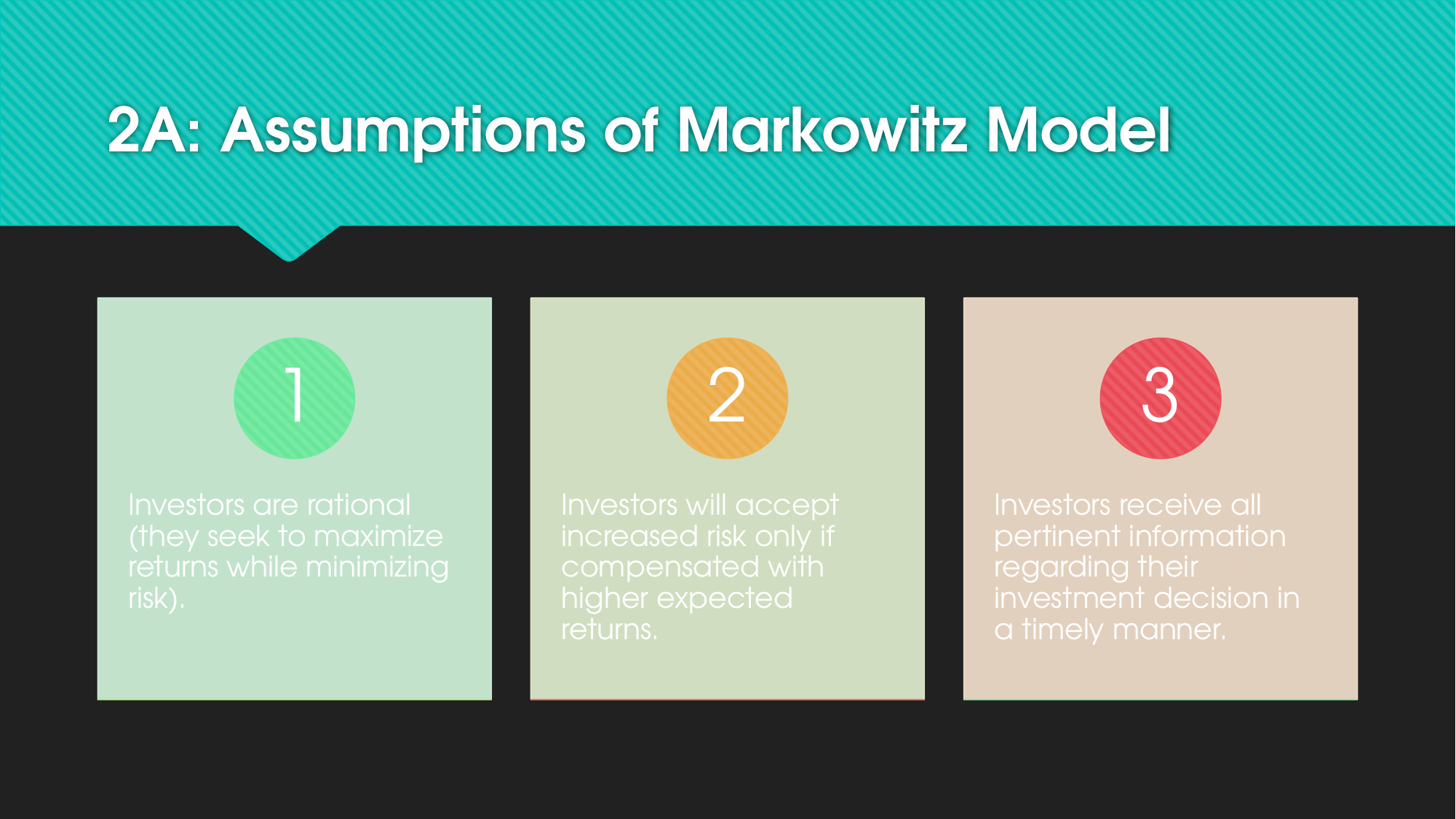

# 2A: Assumptions of Markowitz Model
Investors are rational (they seek to maximize returns while minimizing risk).
1
Investors will accept increased risk only if compensated with higher expected returns.
2
Investors receive all pertinent information regarding their investment decision in a timely manner.
3